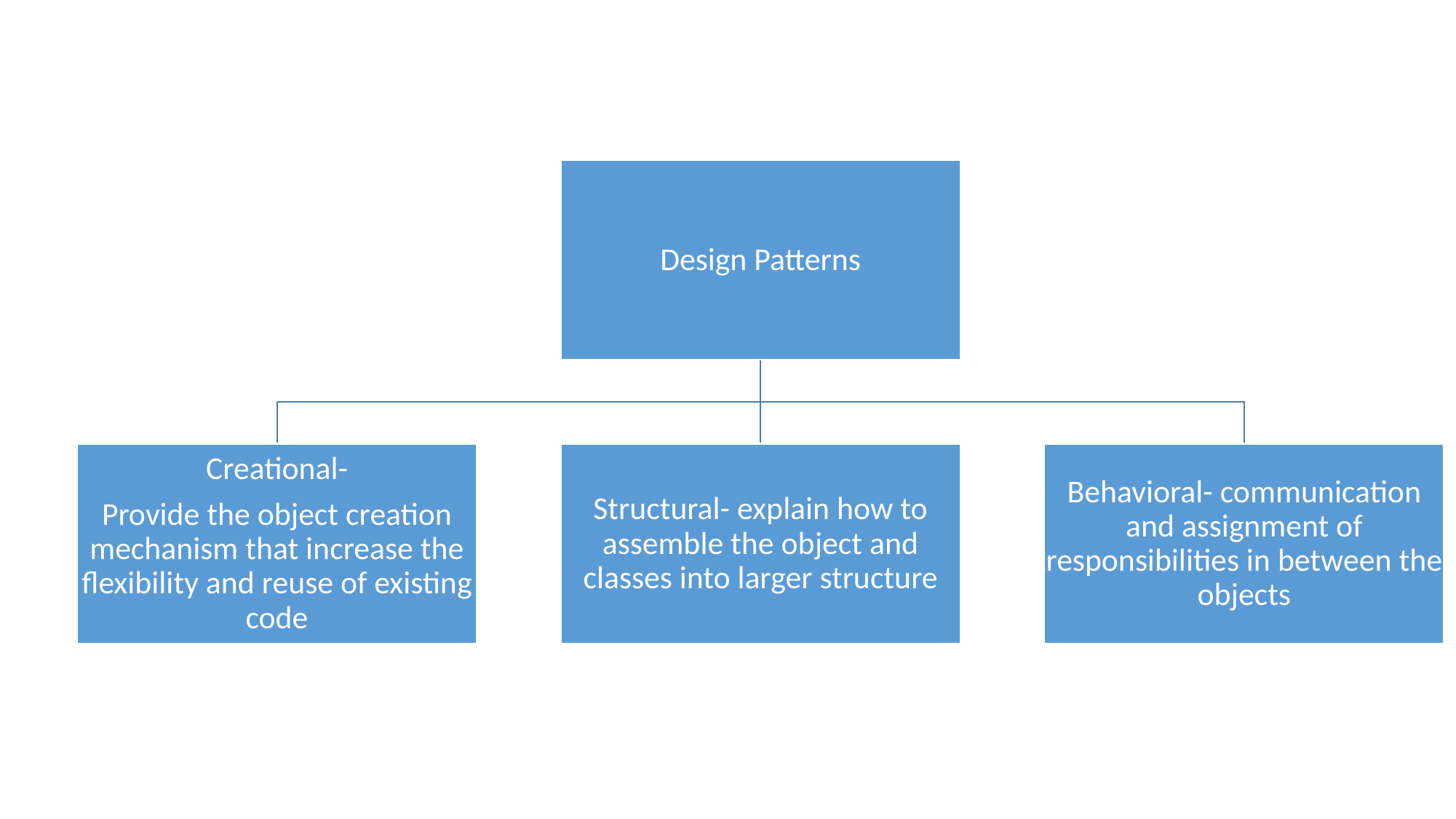

Design Patterns
Creational-
Provide the object creation mechanism that increase the flexibility and reuse of existing code
Structural- explain how to assemble the object and classes into larger structure
Behavioral- communication and assignment of responsibilities in between the objects